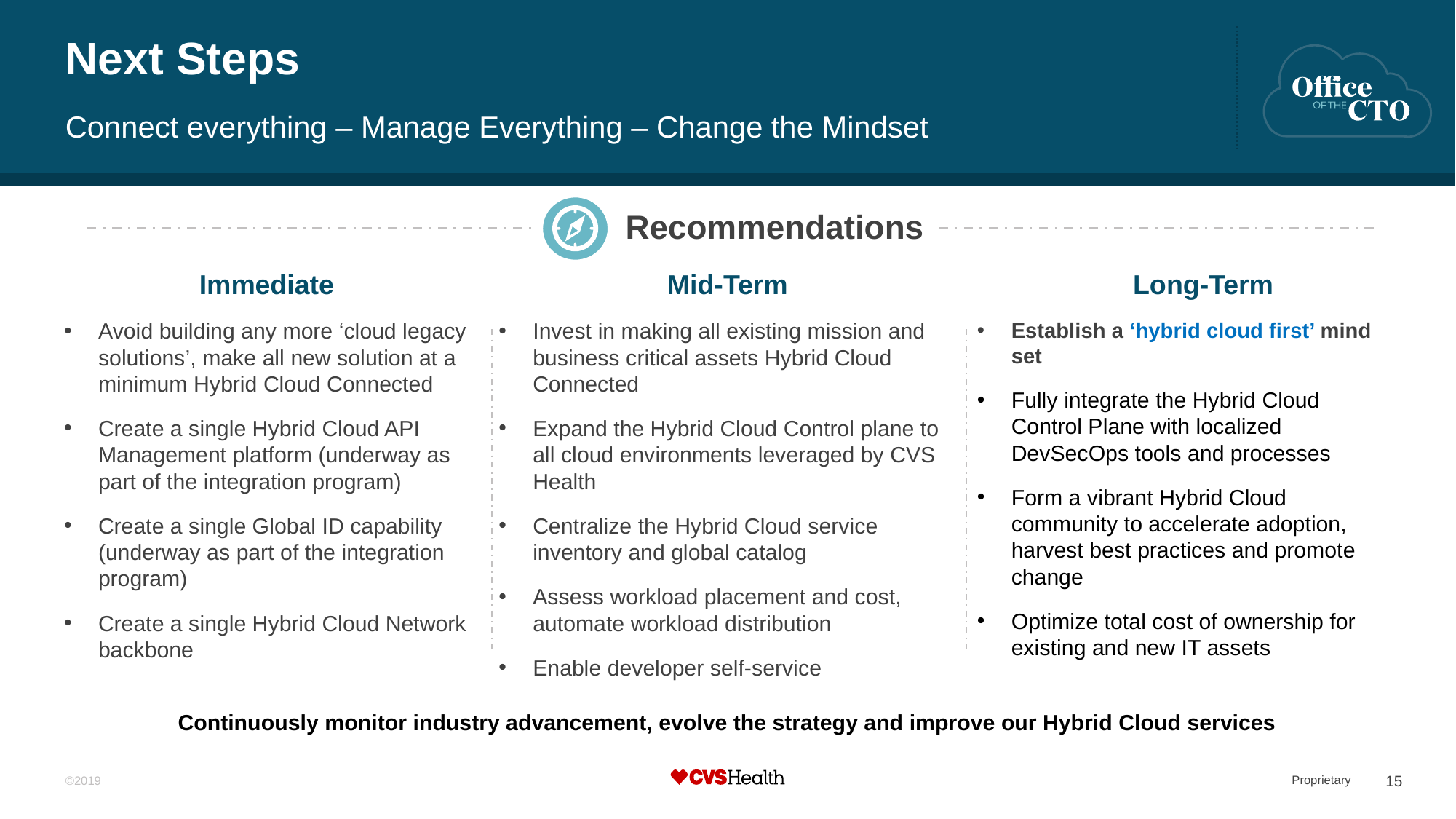

# Next Steps
Connect everything – Manage Everything – Change the Mindset

Recommendations
Immediate
Mid-Term
Long-Term
Avoid building any more ‘cloud legacy solutions’, make all new solution at a minimum Hybrid Cloud Connected
Create a single Hybrid Cloud API Management platform (underway as part of the integration program)
Create a single Global ID capability (underway as part of the integration program)
Create a single Hybrid Cloud Network backbone

Establish a ‘hybrid cloud first’ mind set
Fully integrate the Hybrid Cloud Control Plane with localized DevSecOps tools and processes
Form a vibrant Hybrid Cloud community to accelerate adoption, harvest best practices and promote change
Optimize total cost of ownership for existing and new IT assets
Invest in making all existing mission and business critical assets Hybrid Cloud Connected
Expand the Hybrid Cloud Control plane to all cloud environments leveraged by CVS Health
Centralize the Hybrid Cloud service inventory and global catalog
Assess workload placement and cost, automate workload distribution
Enable developer self-service
Continuously monitor industry advancement, evolve the strategy and improve our Hybrid Cloud services